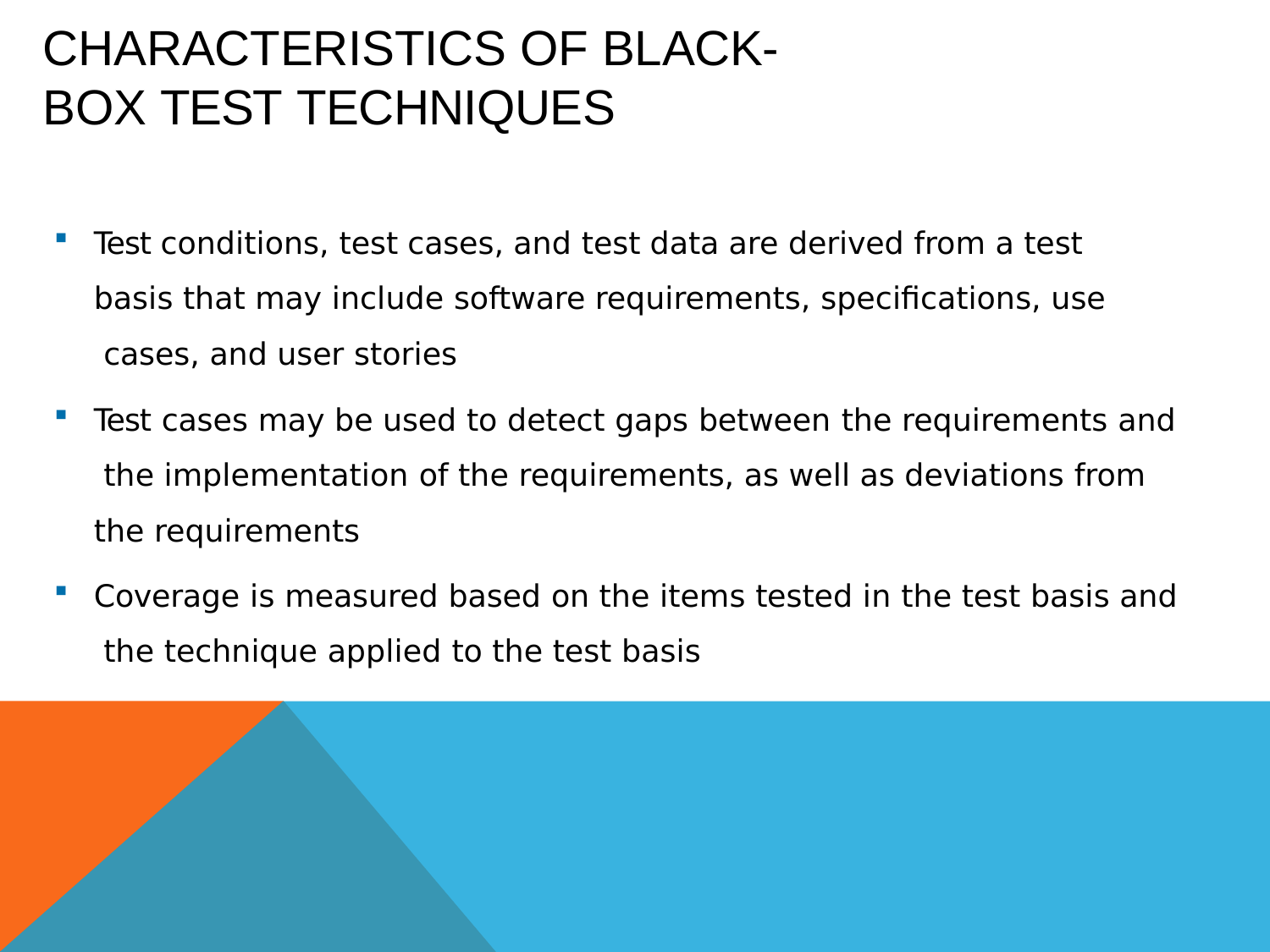

# Characteristics of Black-box Test Techniques
Test conditions, test cases, and test data are derived from a test  basis that may include software requirements, specifications, use  cases, and user stories
Test cases may be used to detect gaps between the requirements and  the implementation of the requirements, as well as deviations from  the requirements
Coverage is measured based on the items tested in the test basis and  the technique applied to the test basis